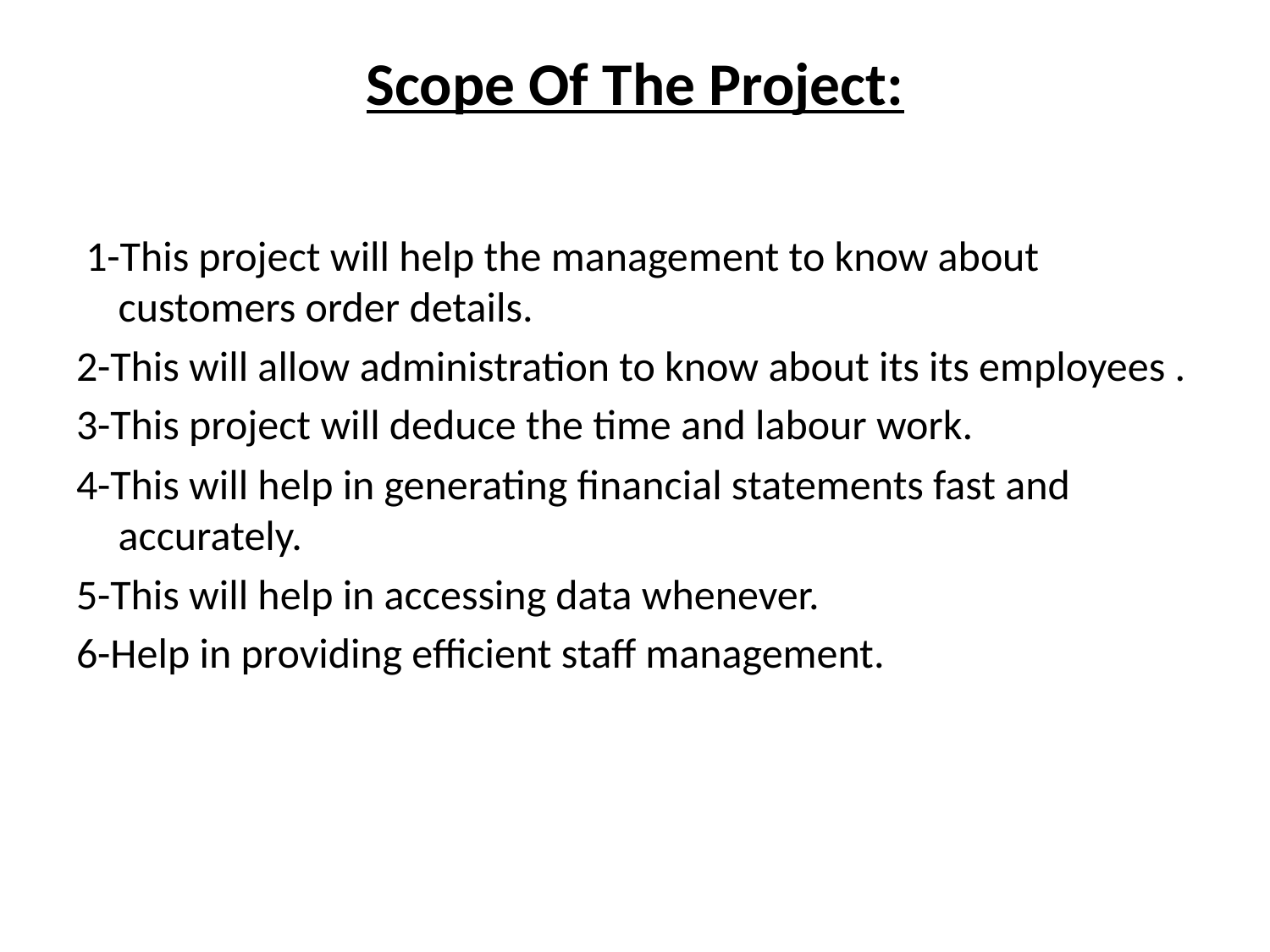

# Scope Of The Project:
 1-This project will help the management to know about customers order details.
2-This will allow administration to know about its its employees .
3-This project will deduce the time and labour work.
4-This will help in generating financial statements fast and accurately.
5-This will help in accessing data whenever.
6-Help in providing efficient staff management.